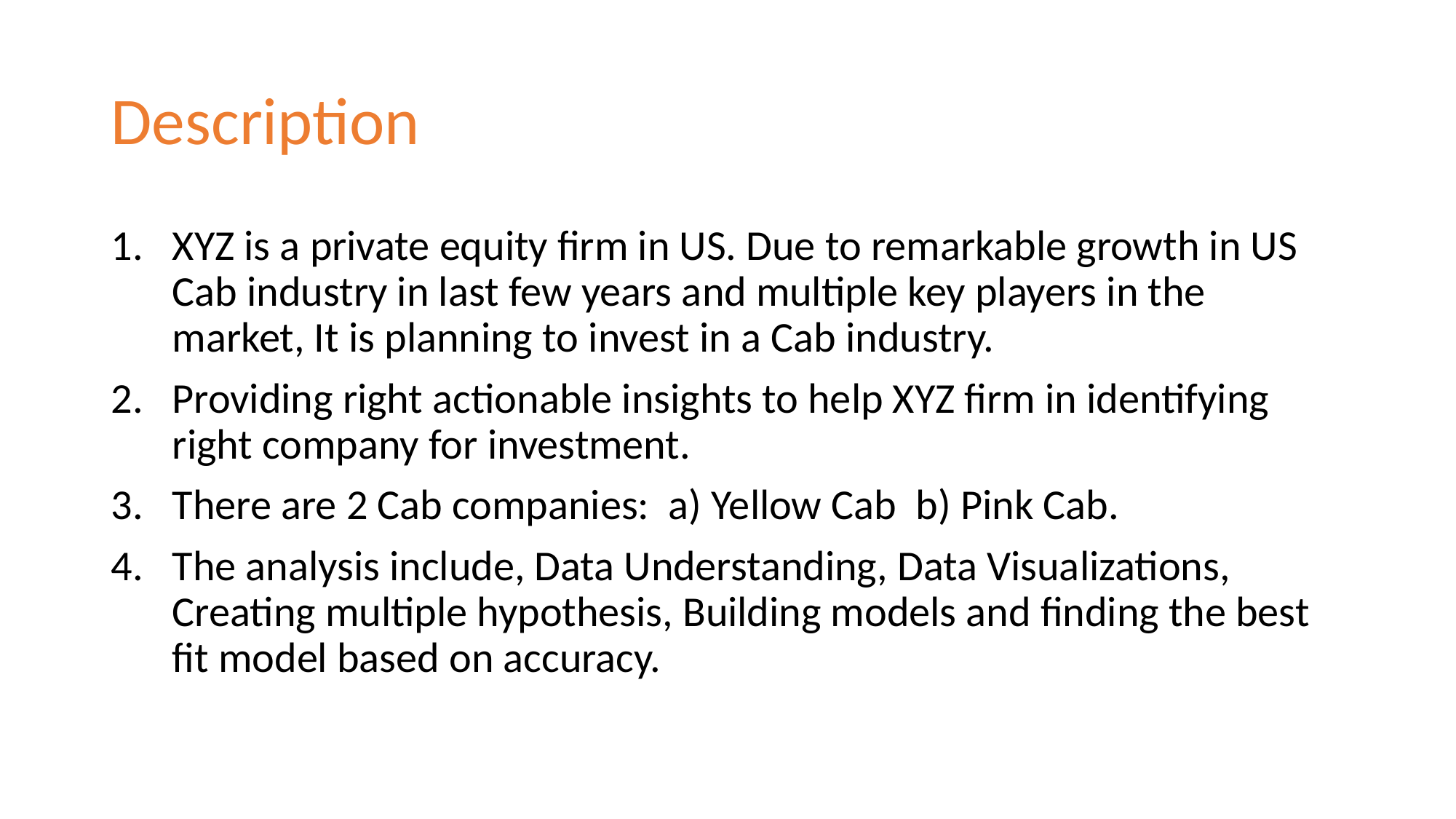

# Description
XYZ is a private equity firm in US. Due to remarkable growth in US Cab industry in last few years and multiple key players in the market, It is planning to invest in a Cab industry.
Providing right actionable insights to help XYZ firm in identifying right company for investment.
There are 2 Cab companies:  a) Yellow Cab  b) Pink Cab.
The analysis include, Data Understanding, Data Visualizations, Creating multiple hypothesis, Building models and finding the best fit model based on accuracy.